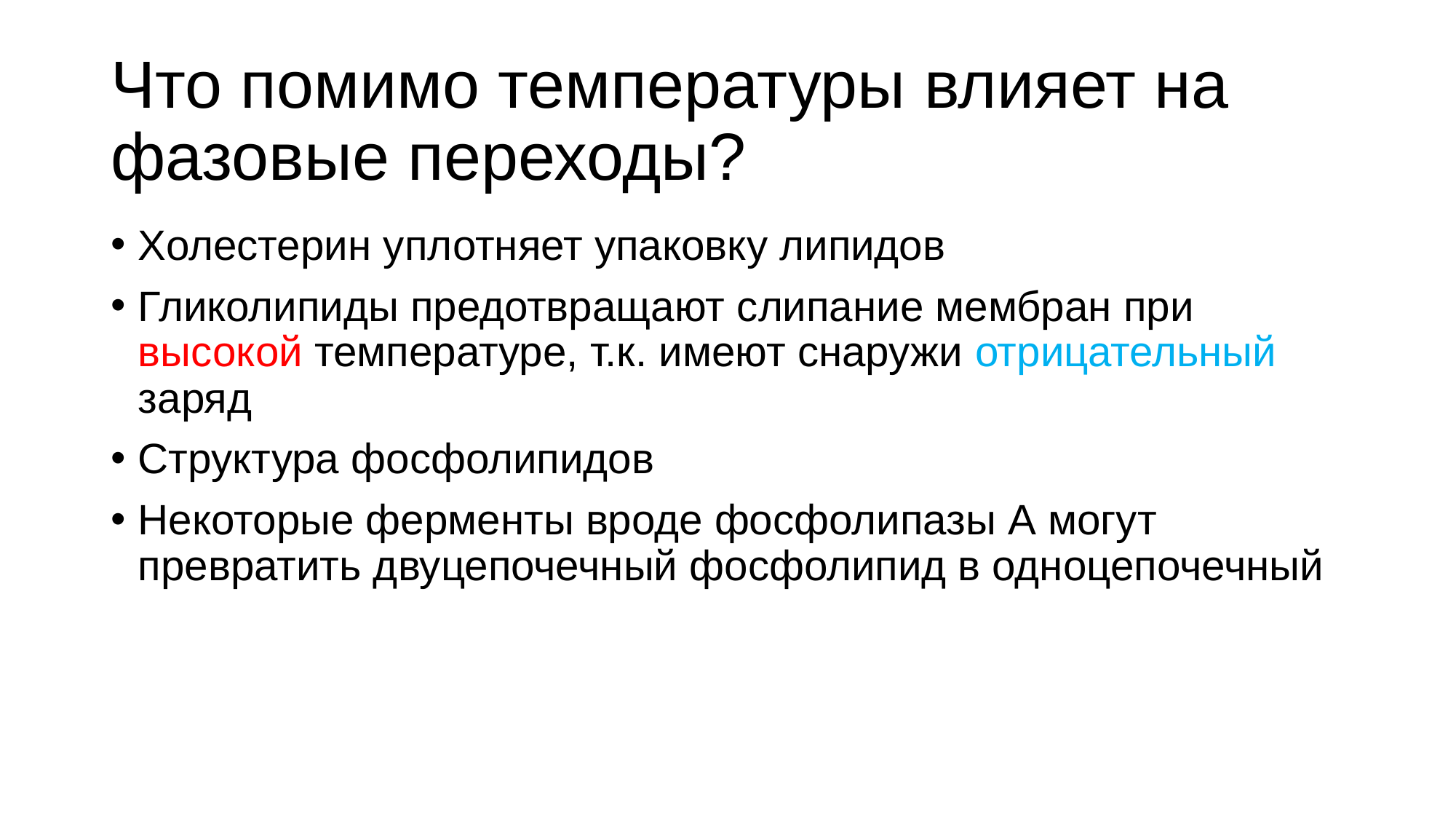

# Что помимо температуры влияет на фазовые переходы?
Холестерин уплотняет упаковку липидов
Гликолипиды предотвращают слипание мембран при высокой температуре, т.к. имеют снаружи отрицательный заряд
Структура фосфолипидов
Некоторые ферменты вроде фосфолипазы А могут превратить двуцепочечный фосфолипид в одноцепочечный